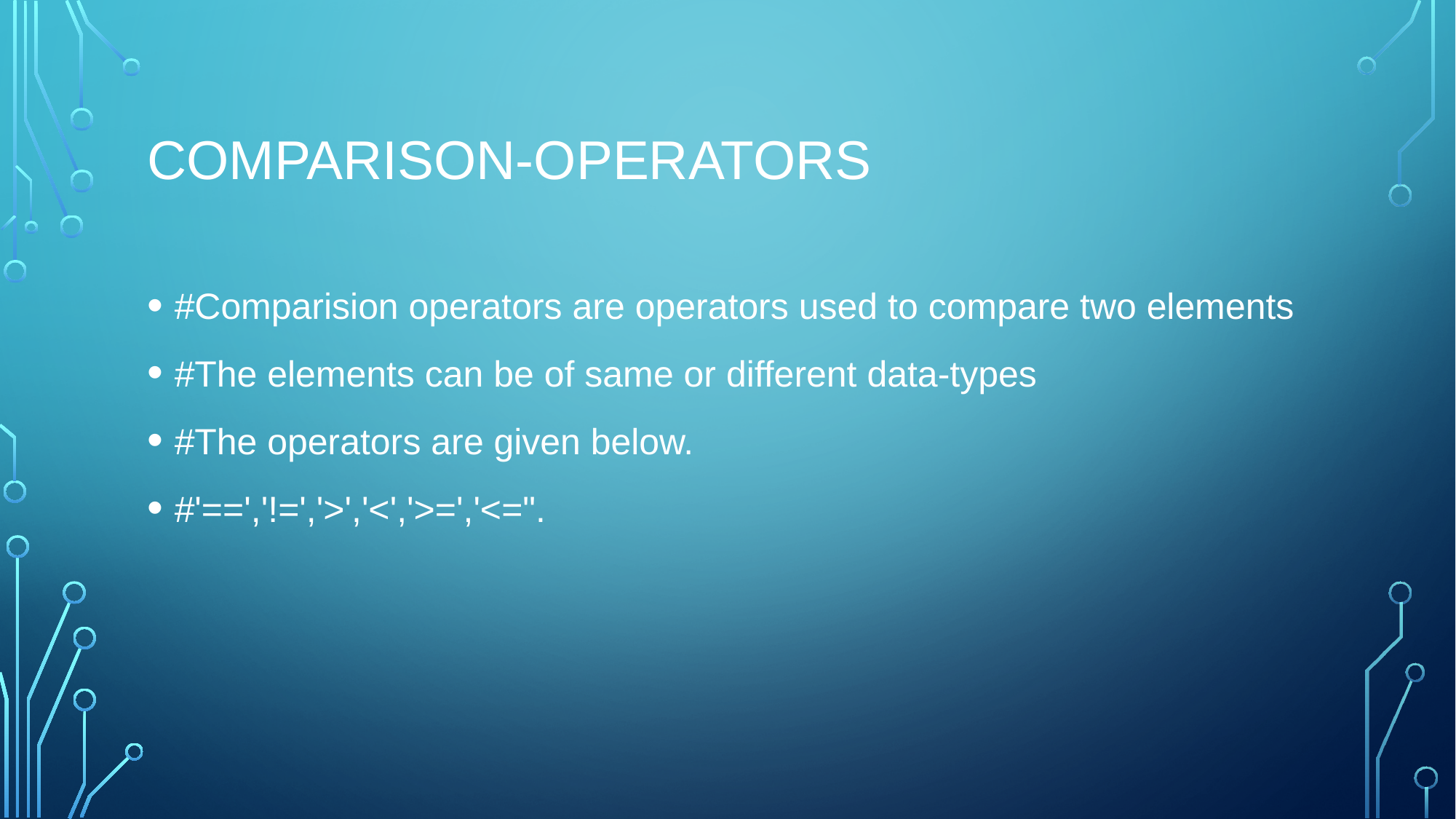

# Comparison-operators
#Comparision operators are operators used to compare two elements
#The elements can be of same or different data-types
#The operators are given below.
#'==','!=','>','<','>=','<=".